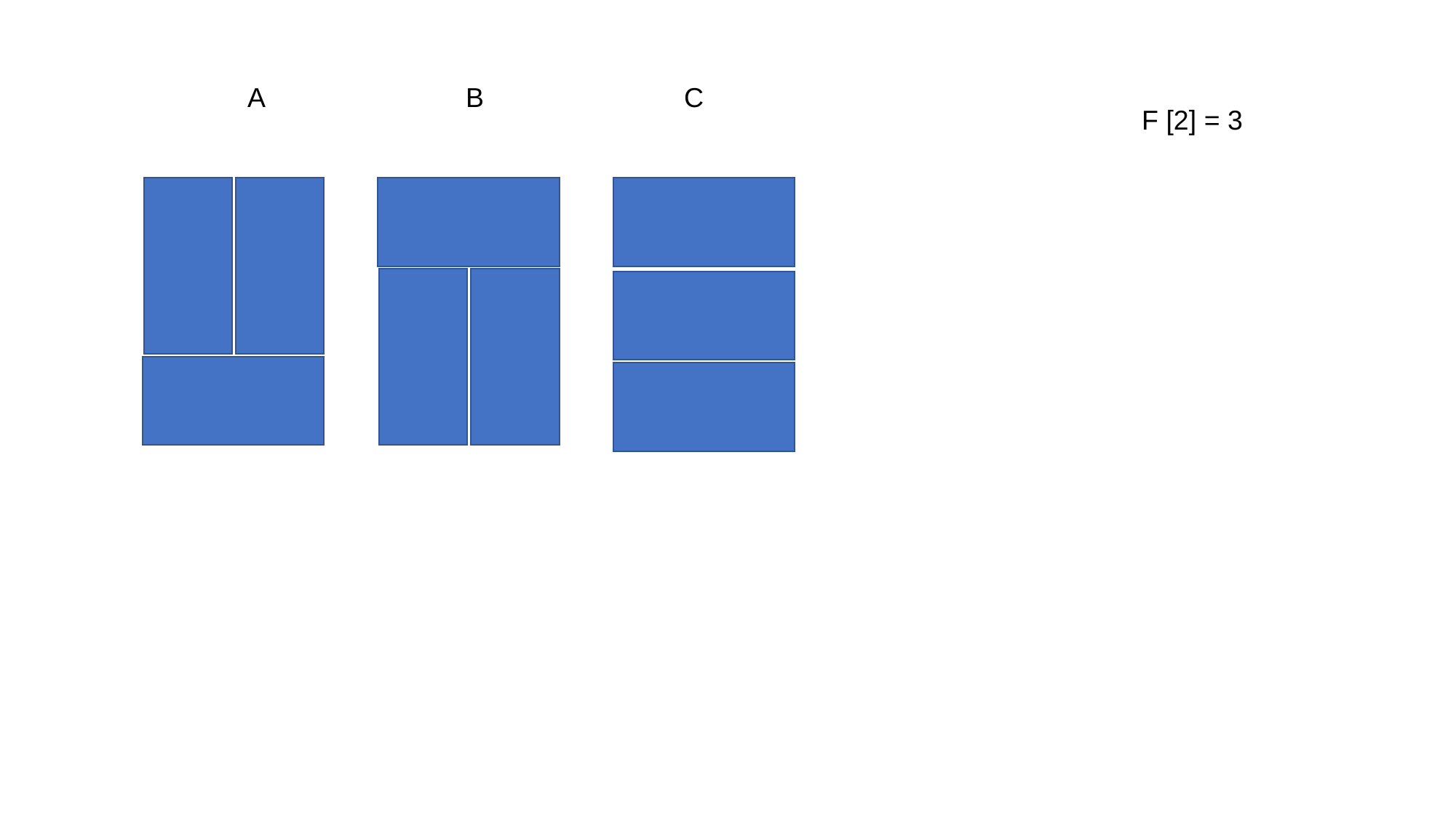

A		B 		C
F [2] = 3